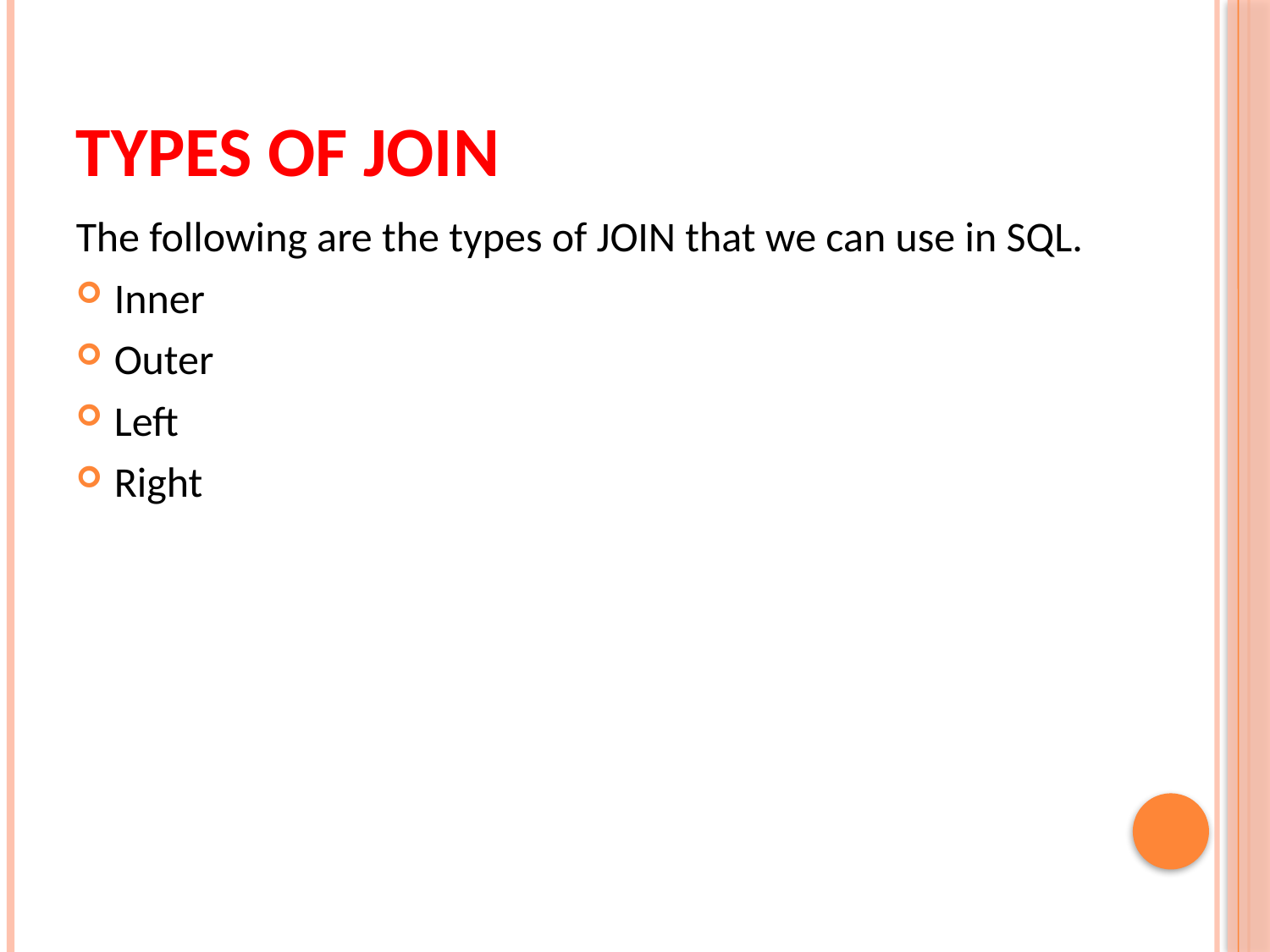

# Types of join
The following are the types of JOIN that we can use in SQL.
Inner
Outer
Left
Right